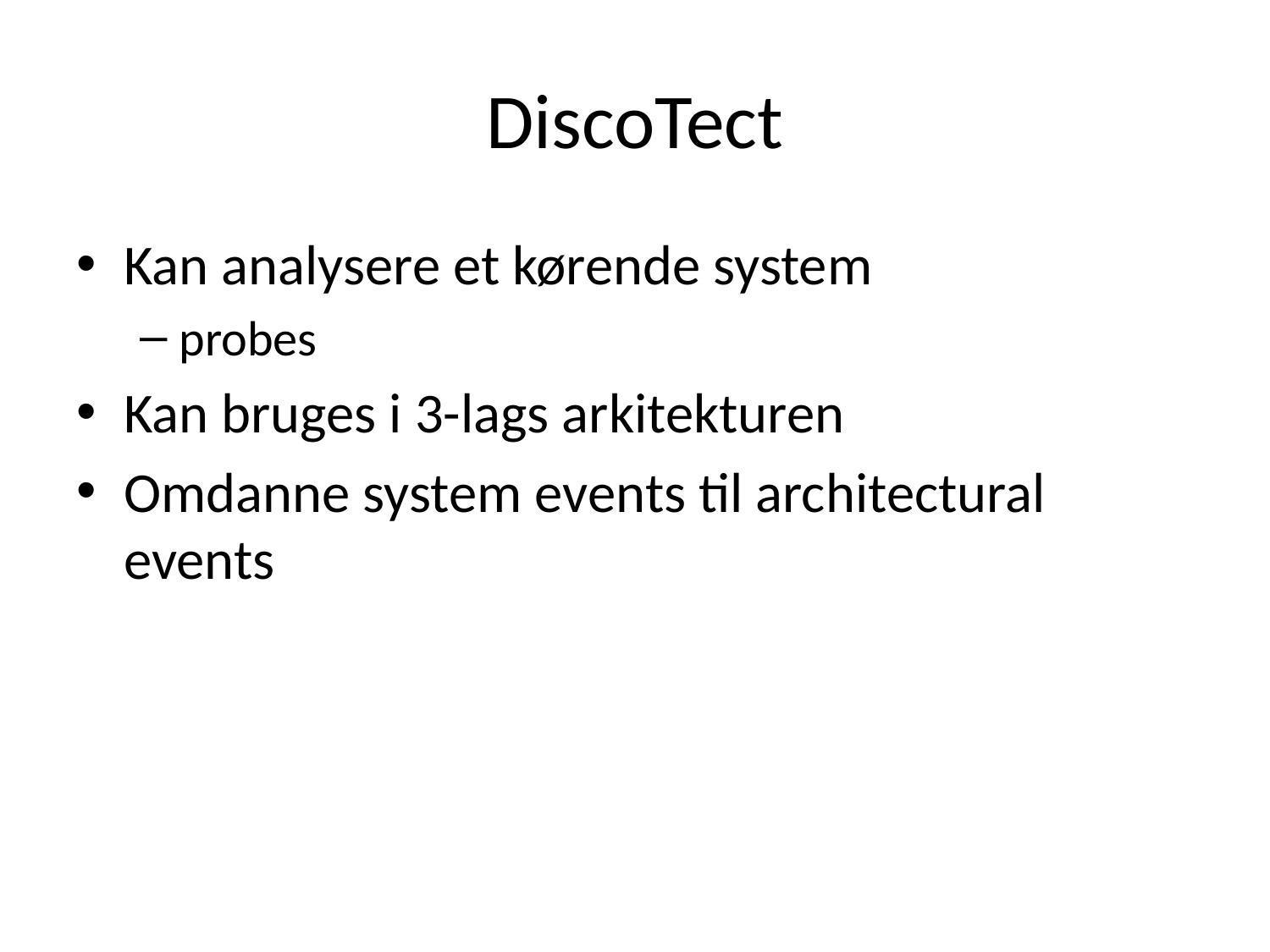

# DiscoTect
Kan analysere et kørende system
probes
Kan bruges i 3-lags arkitekturen
Omdanne system events til architectural events